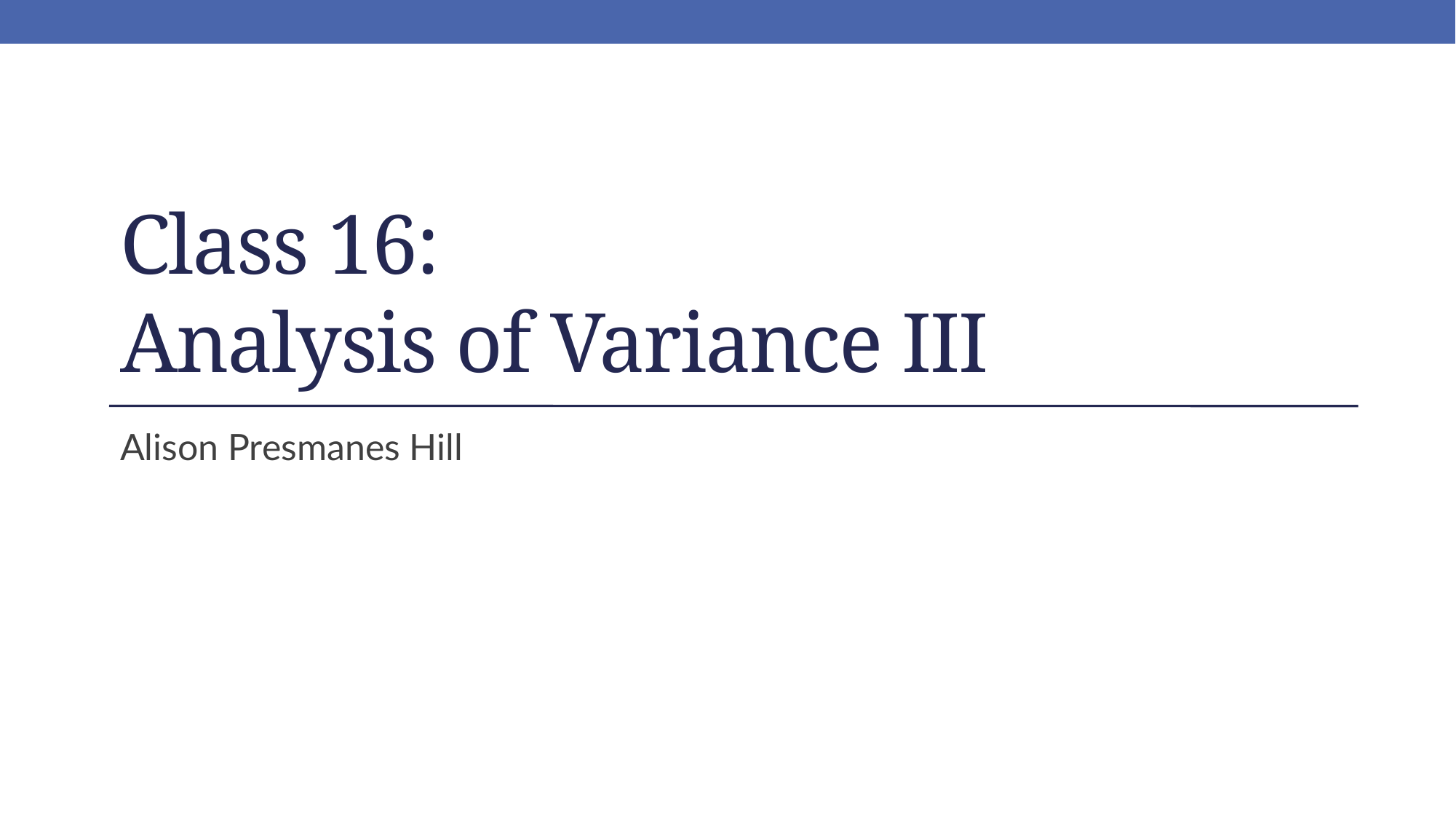

# Class 16: Analysis of Variance III
Alison Presmanes Hill